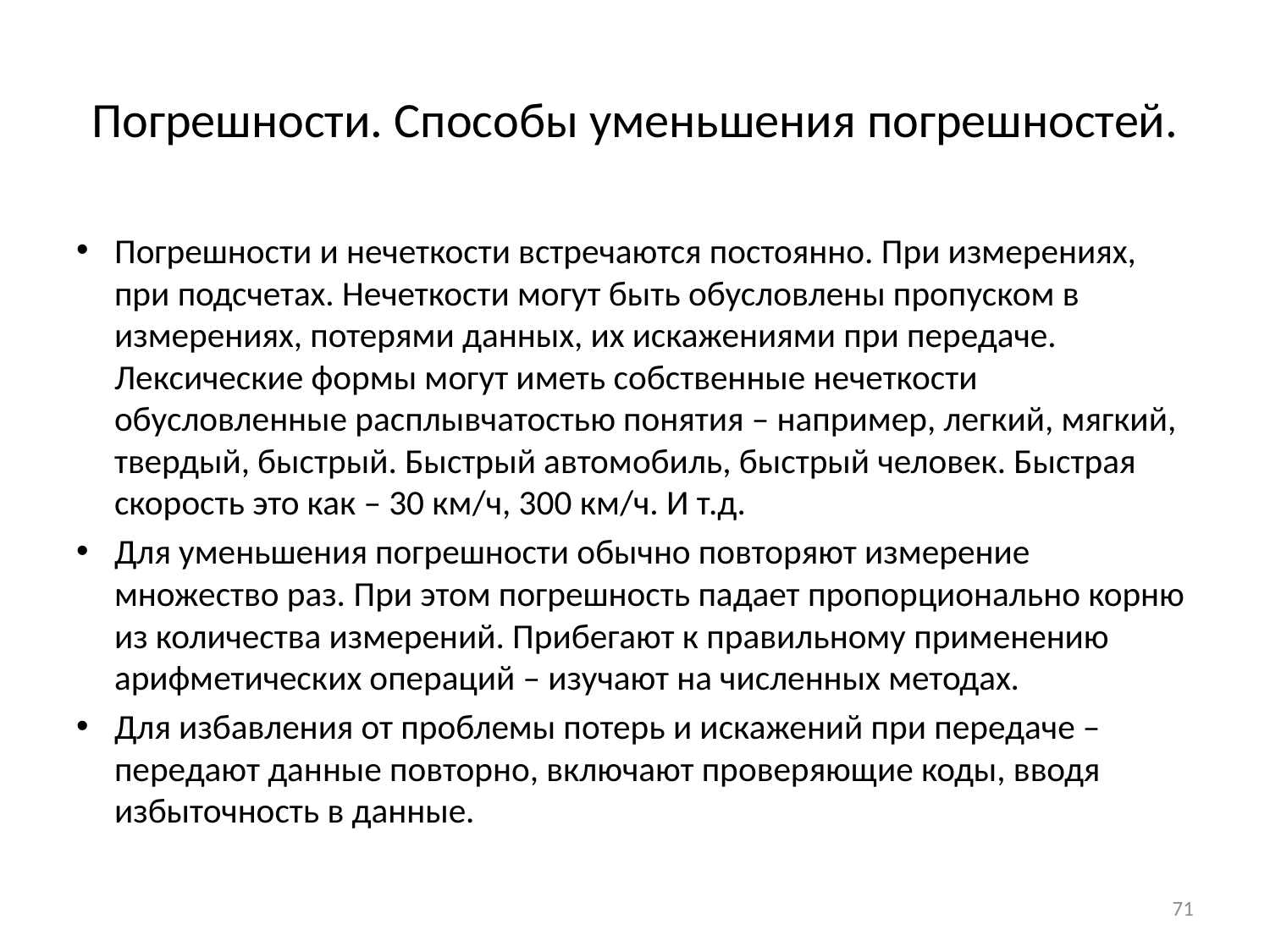

# Погрешности. Способы уменьшения погрешностей.
Погрешности и нечеткости встречаются постоянно. При измерениях, при подсчетах. Нечеткости могут быть обусловлены пропуском в измерениях, потерями данных, их искажениями при передаче. Лексические формы могут иметь собственные нечеткости обусловленные расплывчатостью понятия – например, легкий, мягкий, твердый, быстрый. Быстрый автомобиль, быстрый человек. Быстрая скорость это как – 30 км/ч, 300 км/ч. И т.д.
Для уменьшения погрешности обычно повторяют измерение множество раз. При этом погрешность падает пропорционально корню из количества измерений. Прибегают к правильному применению арифметических операций – изучают на численных методах.
Для избавления от проблемы потерь и искажений при передаче – передают данные повторно, включают проверяющие коды, вводя избыточность в данные.
71